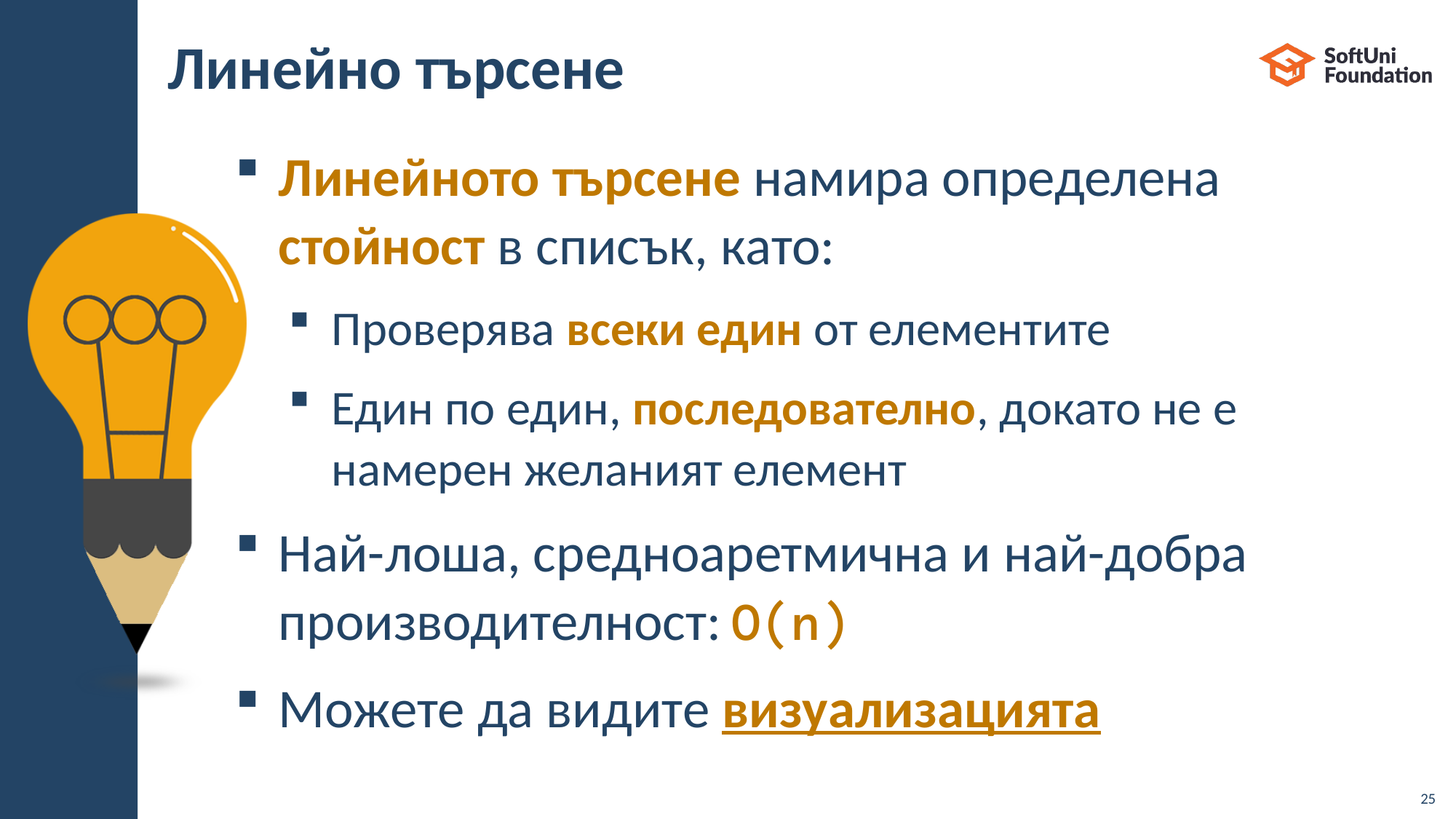

# Линейно търсене
Линейното търсене намира определена стойност в списък, като:
Проверява всеки един от елементите
Един по един, последователно, докато не е намерен желаният елемент
Най-лоша, средноаретмична и най-добра производителност: O(n)
Можете да видите визуализацията

25